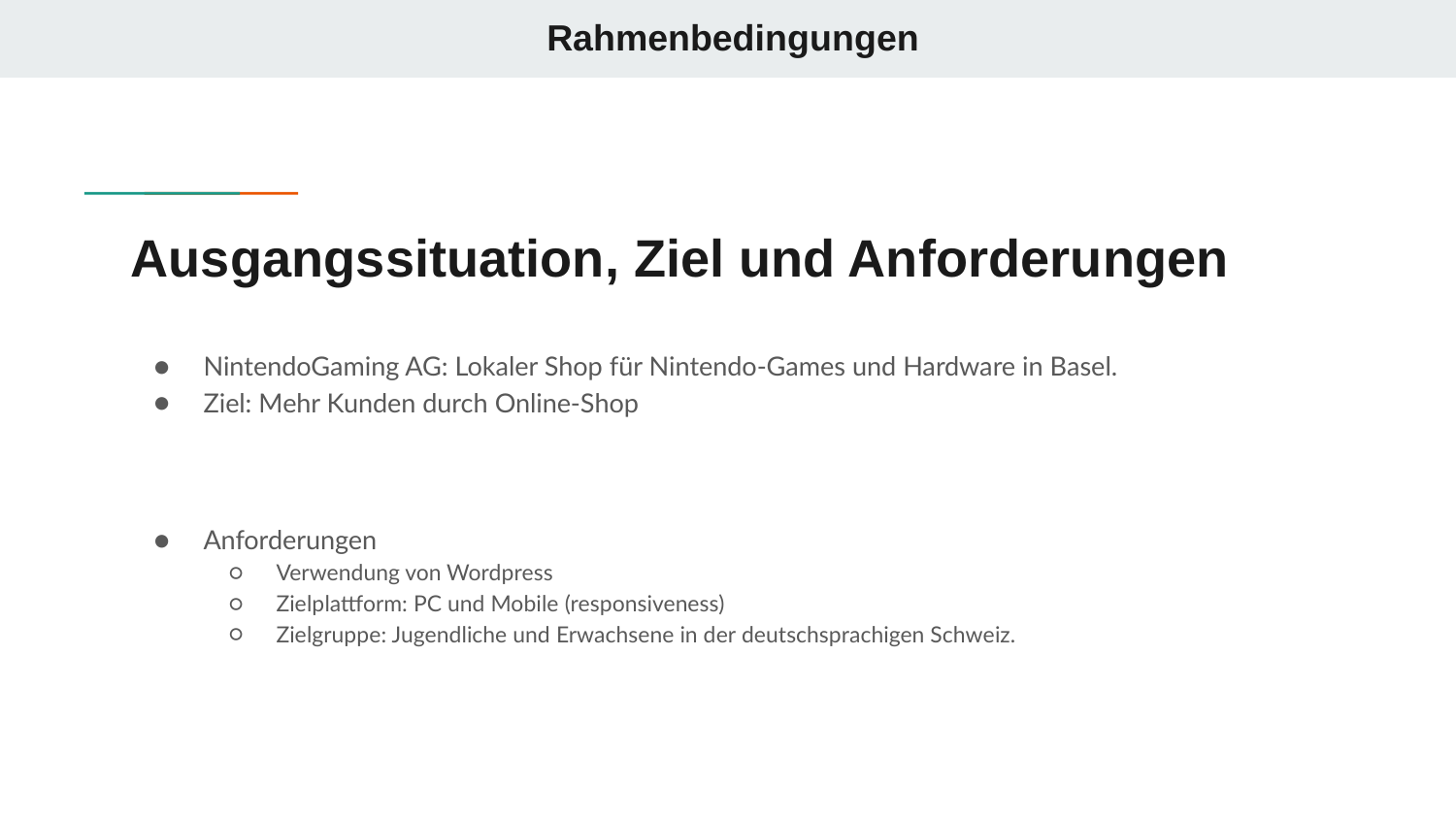

# Rahmenbedingungen
Ausgangssituation, Ziel und Anforderungen
NintendoGaming AG: Lokaler Shop für Nintendo-Games und Hardware in Basel.
Ziel: Mehr Kunden durch Online-Shop

Anforderungen
Verwendung von Wordpress
Zielplattform: PC und Mobile (responsiveness)
Zielgruppe: Jugendliche und Erwachsene in der deutschsprachigen Schweiz.